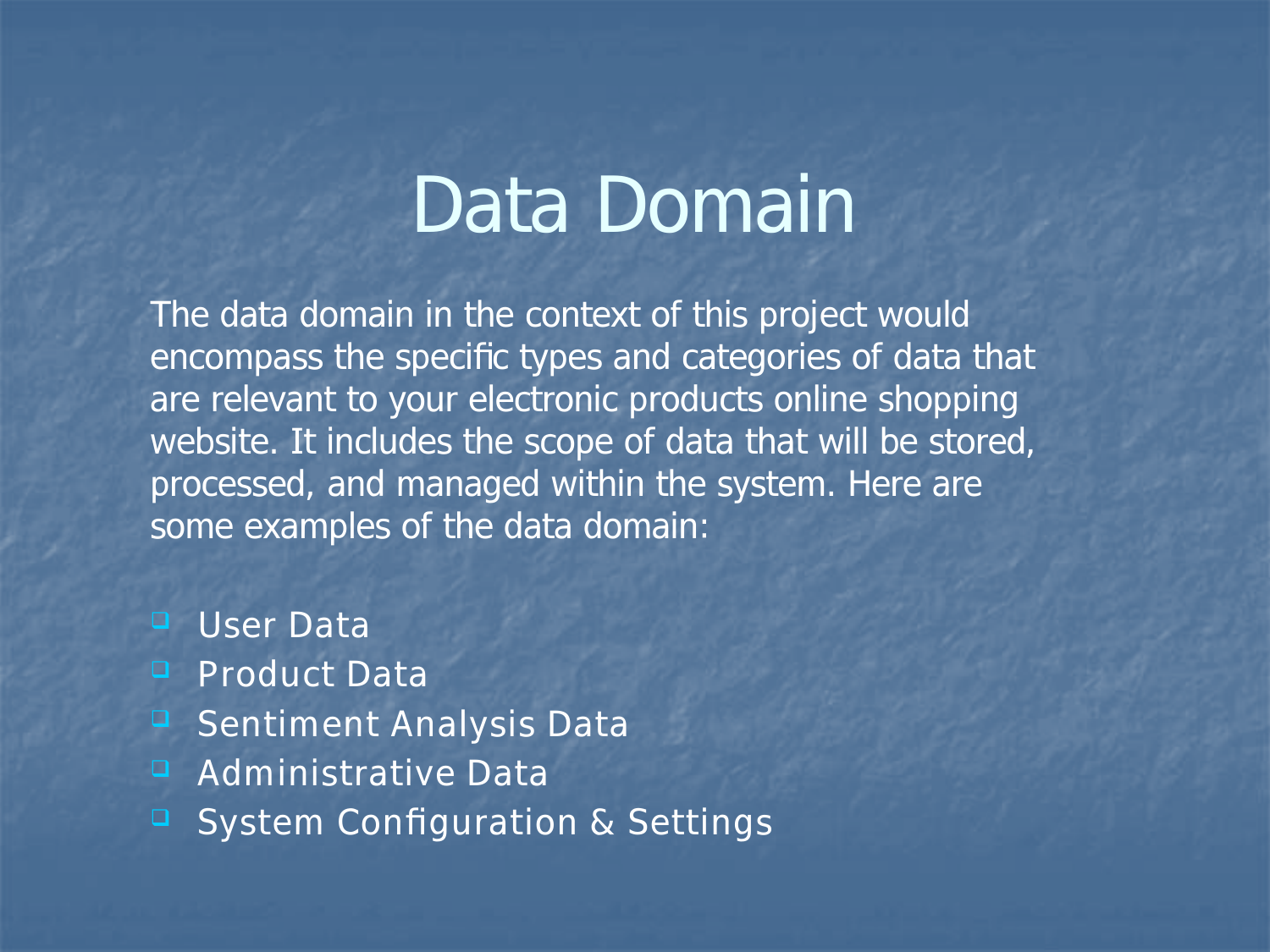

# Data Domain
The data domain in the context of this project would encompass the specific types and categories of data that are relevant to your electronic products online shopping website. It includes the scope of data that will be stored, processed, and managed within the system. Here are some examples of the data domain:

User Data
Product Data
Sentiment Analysis Data
Administrative Data
System Configuration & Settings